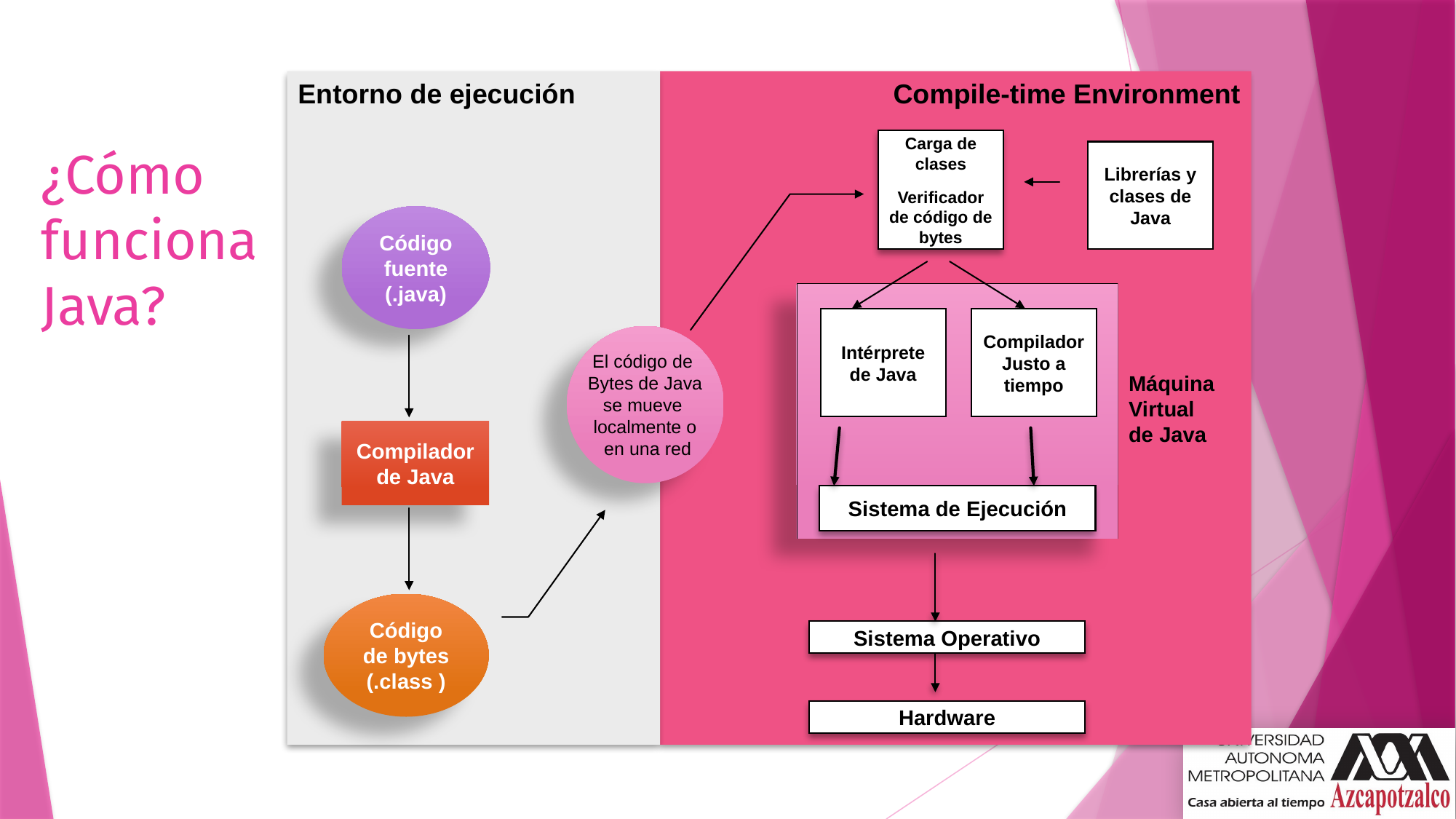

Entorno de ejecución
Compile-time Environment
Carga de clases
Verificador de código de bytes
# ¿Cómo funciona Java?
Librerías y clases de Java

Código fuente
(.java)

Intérprete de Java
Compilador Justo a
tiempo
El código de
Bytes de Java
se mueve
localmente o
 en una red

Máquina Virtual de Java
Compilador de Java

Sistema de Ejecución

Código de bytes
(.class )
6
Sistema Operativo

Hardware